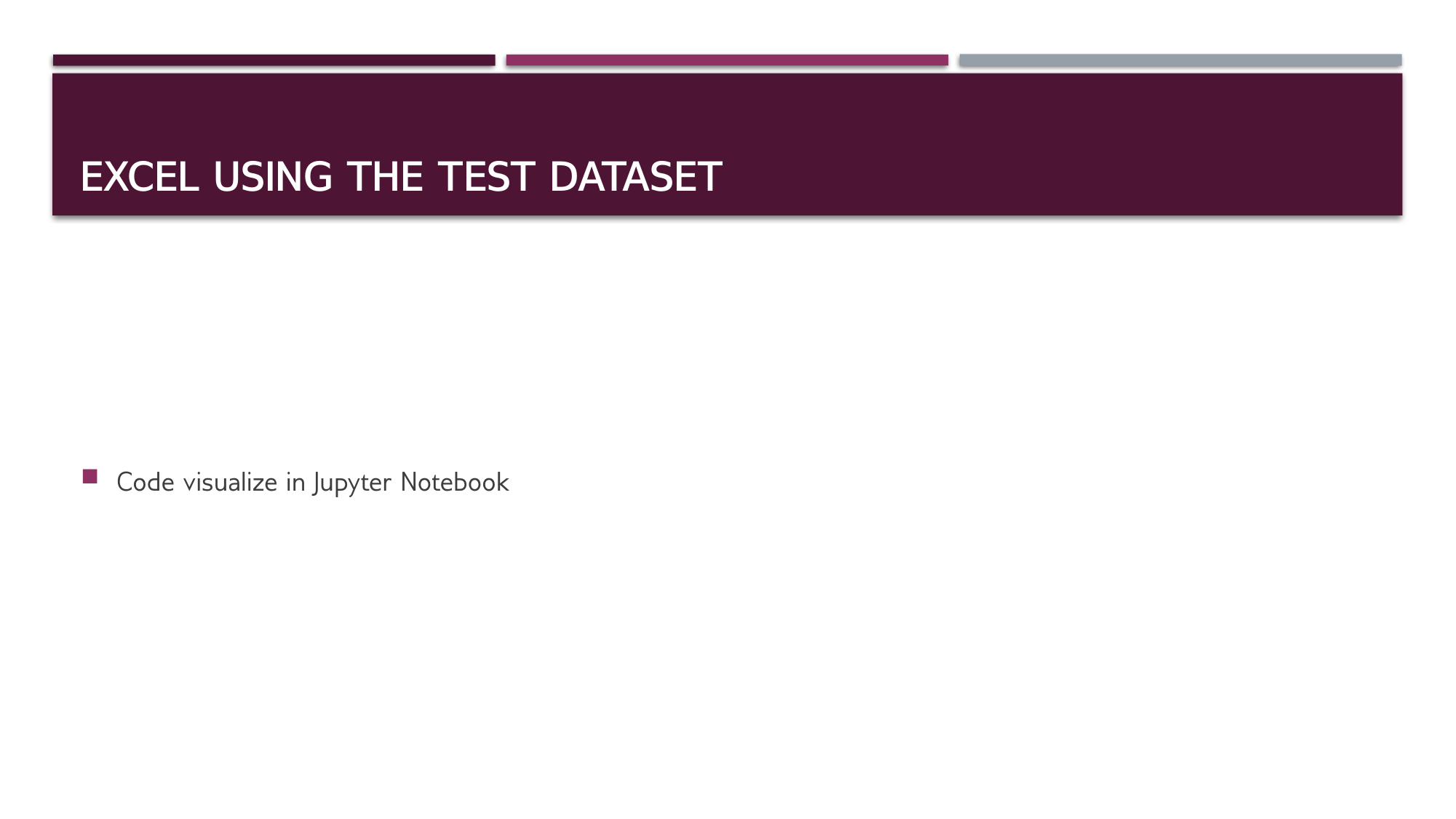

# Excel Using the test dataset
Code visualize in Jupyter Notebook